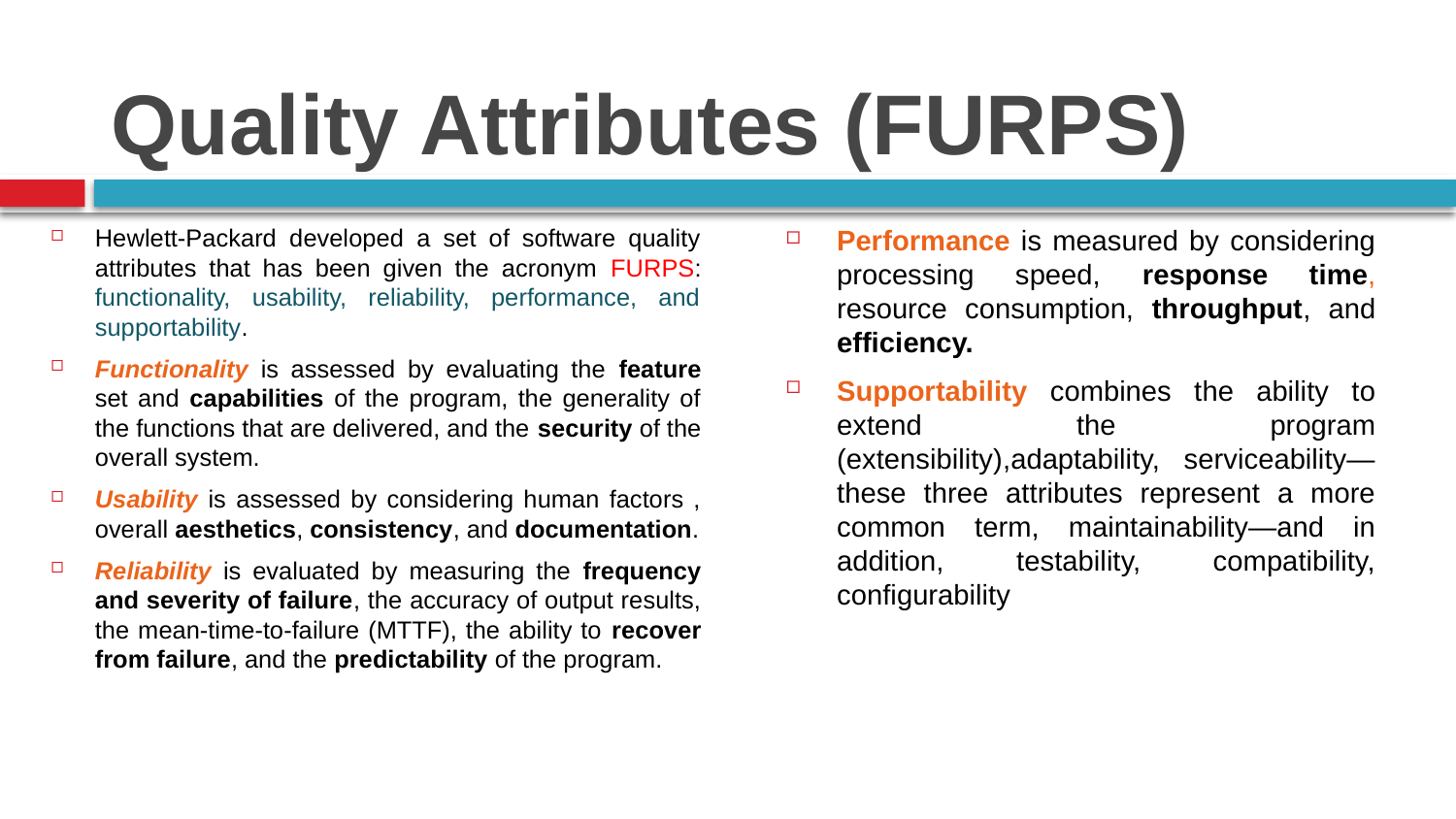

# Quality Attributes (FURPS)
Performance is measured by considering processing speed, response time, resource consumption, throughput, and efficiency.
Supportability combines the ability to extend the program (extensibility),adaptability, serviceability—these three attributes represent a more common term, maintainability—and in addition, testability, compatibility, configurability
Hewlett-Packard developed a set of software quality attributes that has been given the acronym FURPS: functionality, usability, reliability, performance, and supportability.
Functionality is assessed by evaluating the feature set and capabilities of the program, the generality of the functions that are delivered, and the security of the overall system.
Usability is assessed by considering human factors , overall aesthetics, consistency, and documentation.
Reliability is evaluated by measuring the frequency and severity of failure, the accuracy of output results, the mean-time-to-failure (MTTF), the ability to recover from failure, and the predictability of the program.